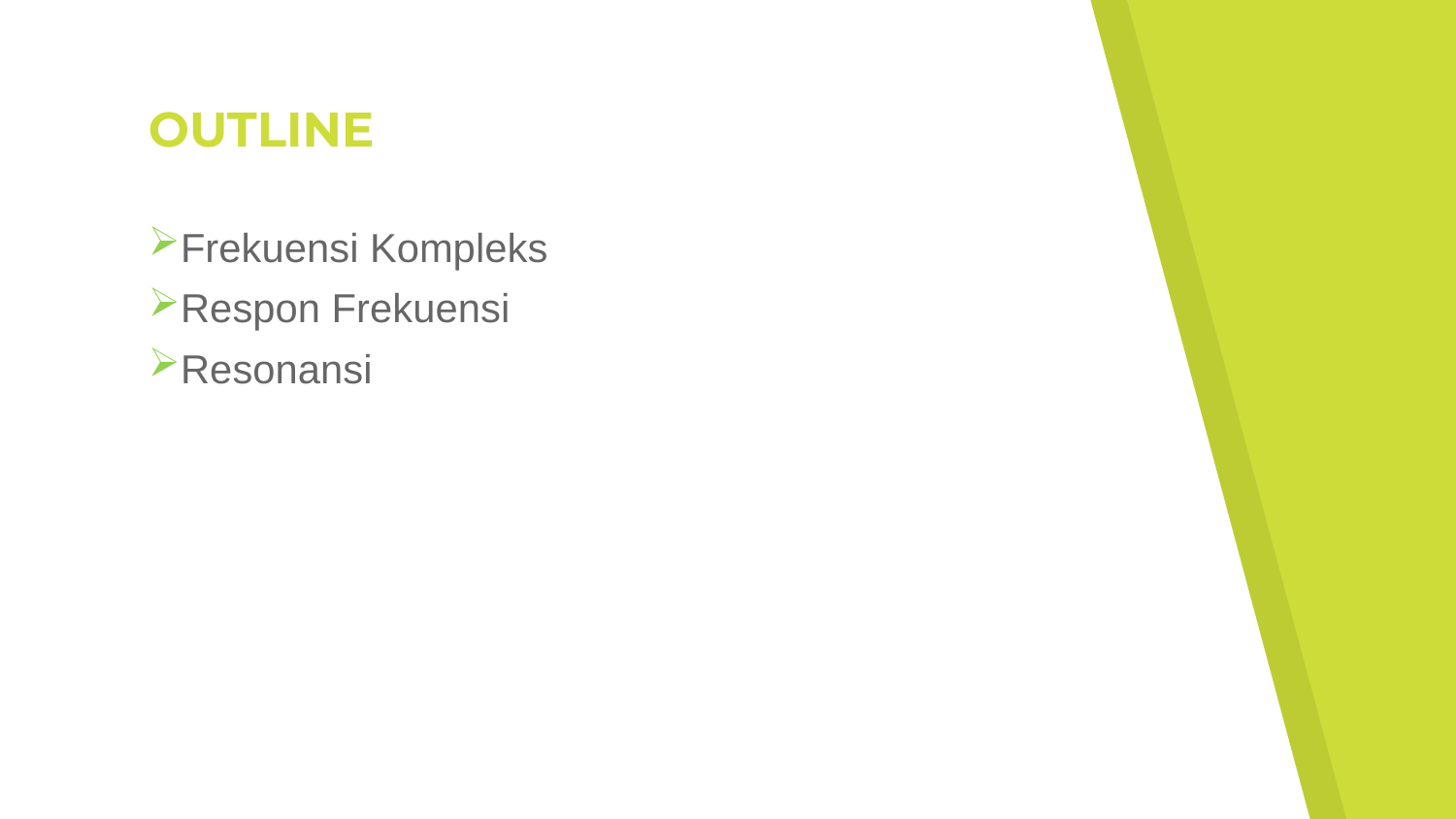

# OUTLINE
Frekuensi Kompleks
Respon Frekuensi
Resonansi